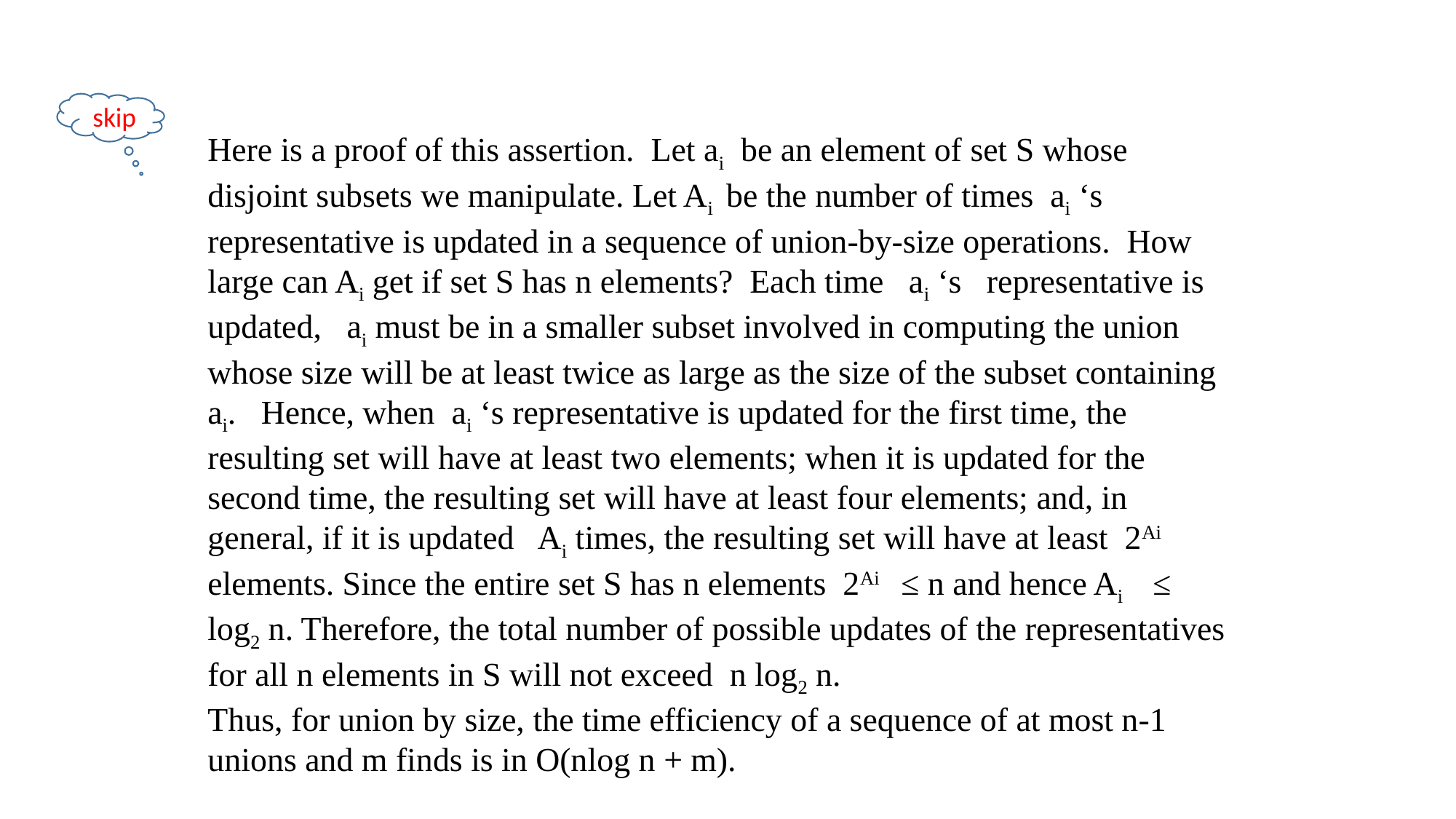

skip
Here is a proof of this assertion.  Let ai  be an element of set S whose disjoint subsets we manipulate. Let Ai  be the number of times  ai ‘s representative is updated in a sequence of union-by-size operations.  How large can Ai get if set S has n elements?  Each time   ai ‘s   representative is updated,   ai must be in a smaller subset involved in computing the union whose size will be at least twice as large as the size of the subset containing  ai.   Hence, when  ai ‘s representative is updated for the first time, the resulting set will have at least two elements; when it is updated for the second time, the resulting set will have at least four elements; and, in general, if it is updated   Ai times, the resulting set will have at least  2Ai  elements. Since the entire set S has n elements  2Ai   ≤ n and hence Ai    ≤  log2 n. Therefore, the total number of possible updates of the representatives for all n elements in S will not exceed  n log2 n.
Thus, for union by size, the time efficiency of a sequence of at most n-1 unions and m finds is in O(nlog n + m).